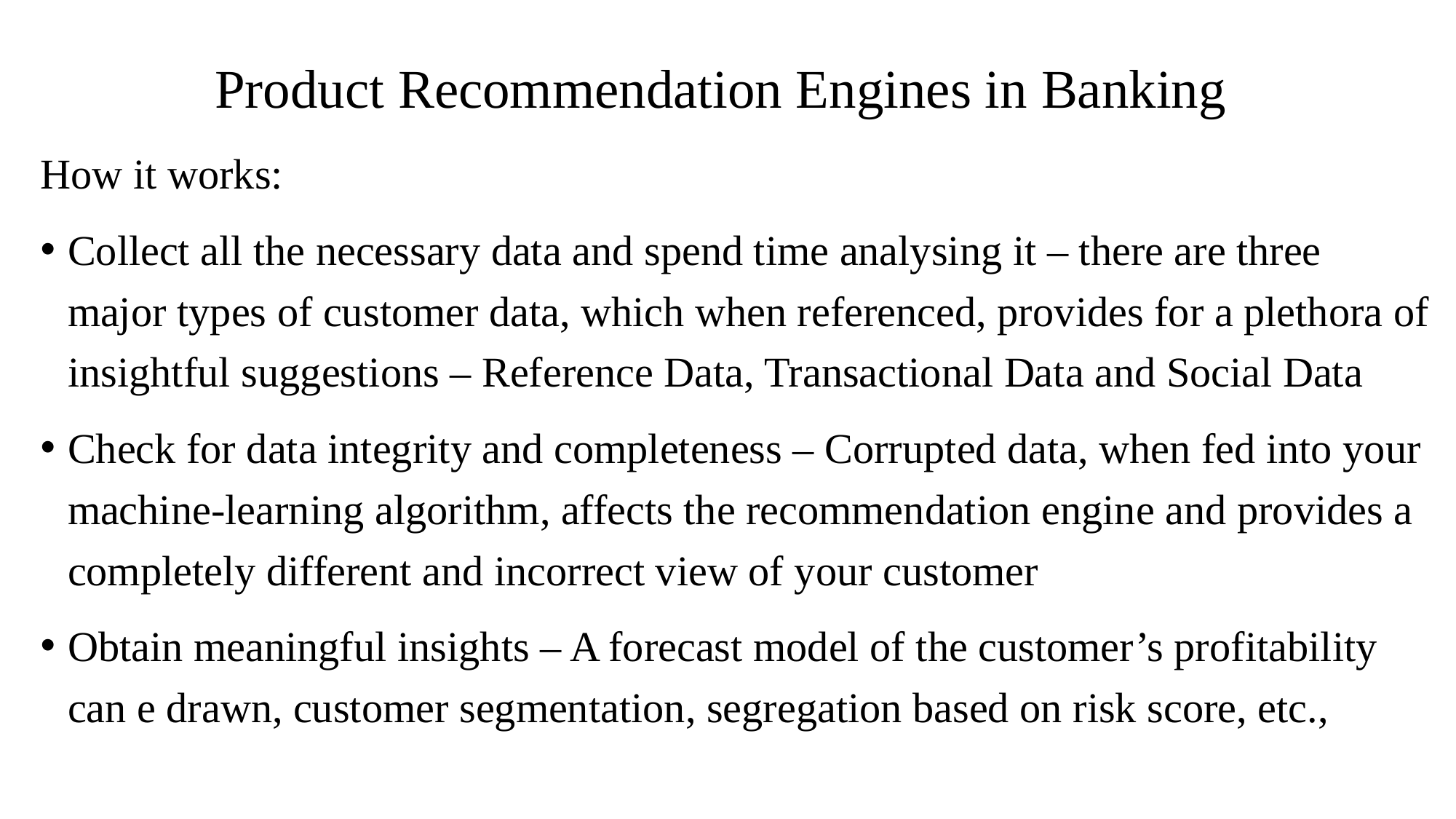

# Product Recommendation Engines in Banking
How it works:
Collect all the necessary data and spend time analysing it – there are three major types of customer data, which when referenced, provides for a plethora of insightful suggestions – Reference Data, Transactional Data and Social Data
Check for data integrity and completeness – Corrupted data, when fed into your machine-learning algorithm, affects the recommendation engine and provides a completely different and incorrect view of your customer
Obtain meaningful insights – A forecast model of the customer’s profitability can e drawn, customer segmentation, segregation based on risk score, etc.,